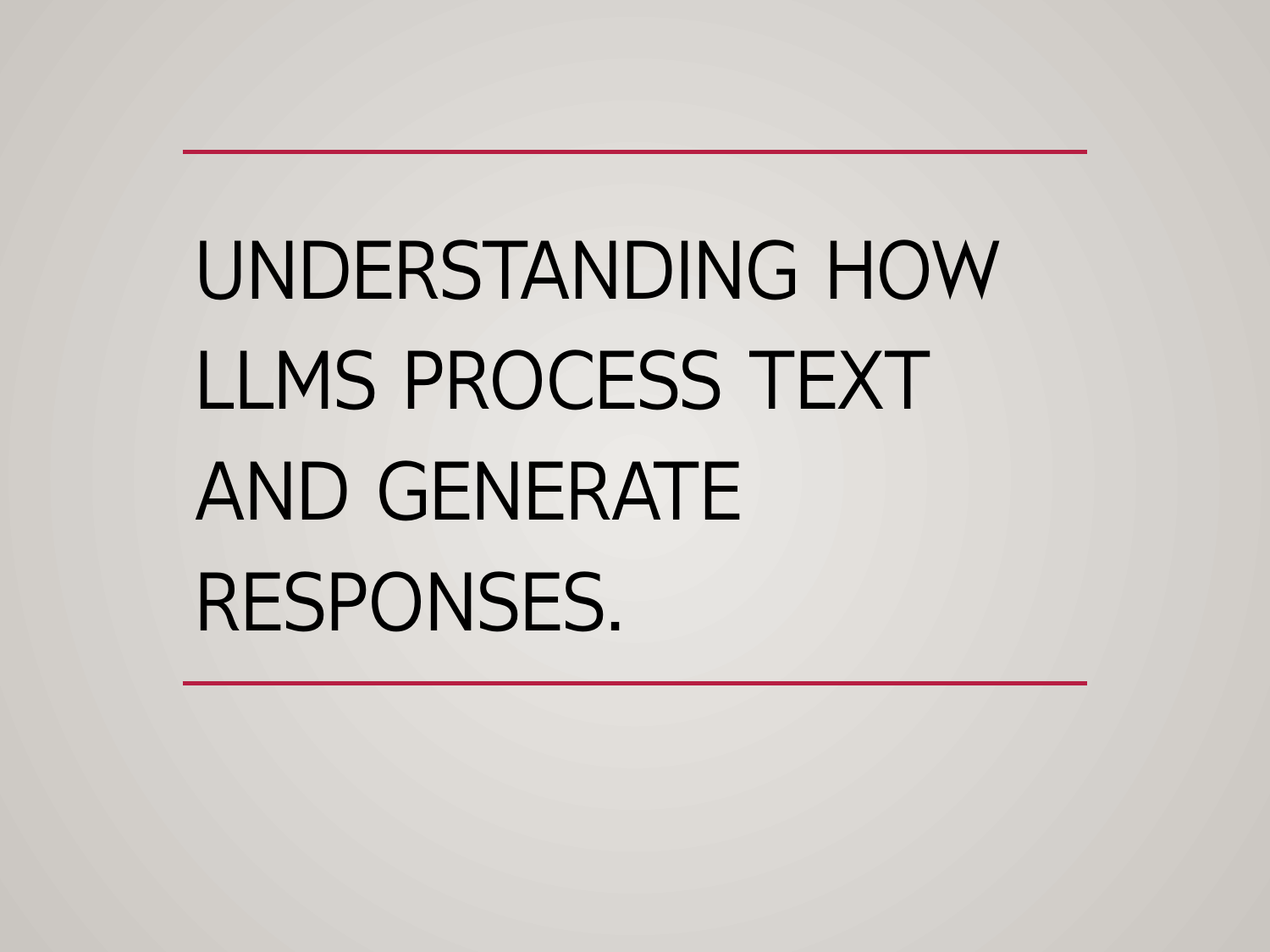

# Understanding how LLMs process text and generate responses.